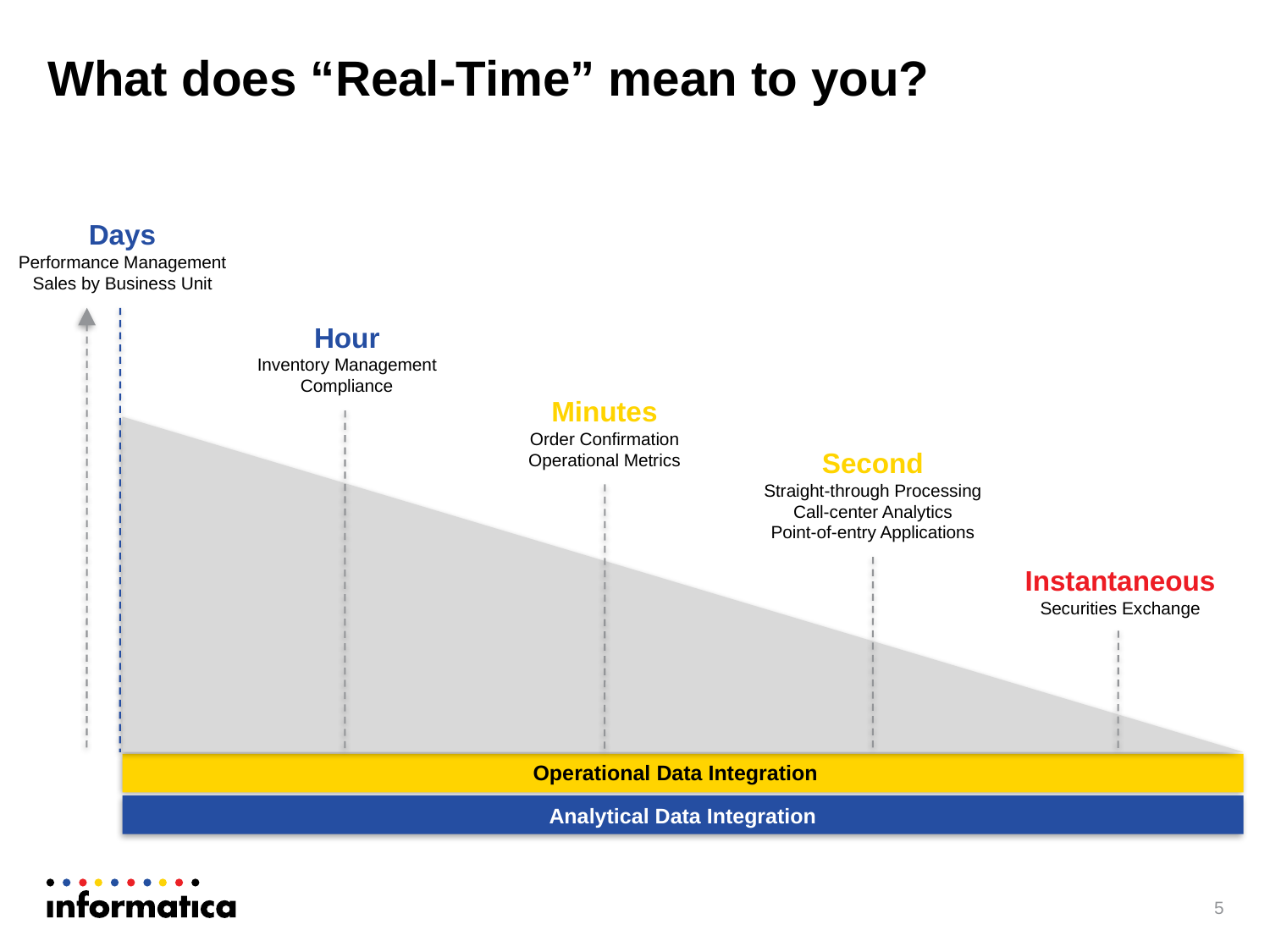

# What does “Real-Time” mean to you?
Days
Performance Management
Sales by Business Unit
Hour
Inventory Management
Compliance
Minutes
Order Confirmation
Operational Metrics

Second
Straight-through Processing
Call-center Analytics
Point-of-entry Applications
Instantaneous
Securities Exchange

Operational Data Integration

Analytical Data Integration
5